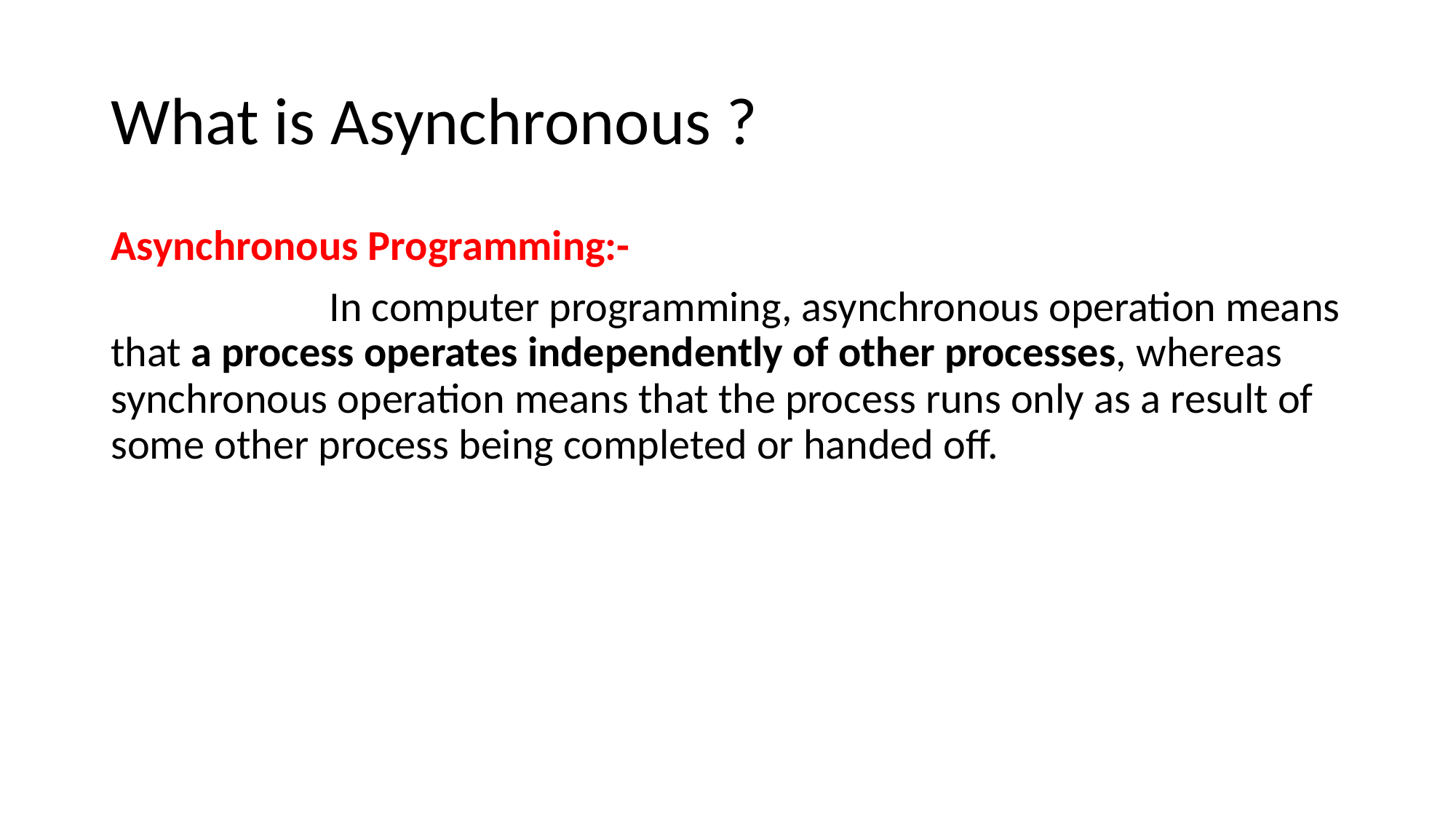

# What is Asynchronous ?
Asynchronous Programming:-
		In computer programming, asynchronous operation means that a process operates independently of other processes, whereas synchronous operation means that the process runs only as a result of some other process being completed or handed off.